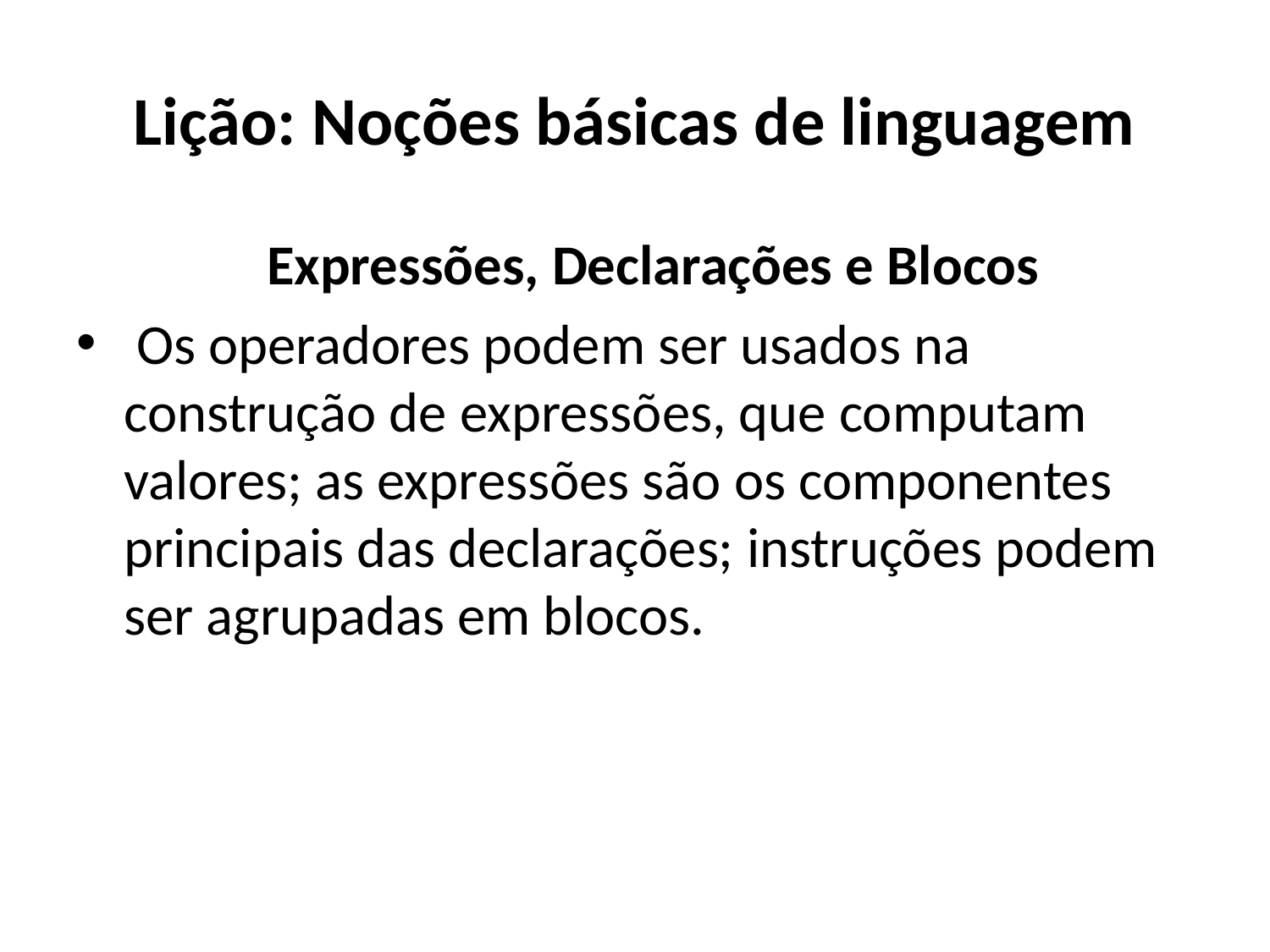

# Lição: Noções básicas de linguagem
               Expressões, Declarações e Blocos
 Os operadores podem ser usados ​​na construção de expressões, que computam valores; as expressões são os componentes principais das declarações; instruções podem ser agrupadas em blocos.